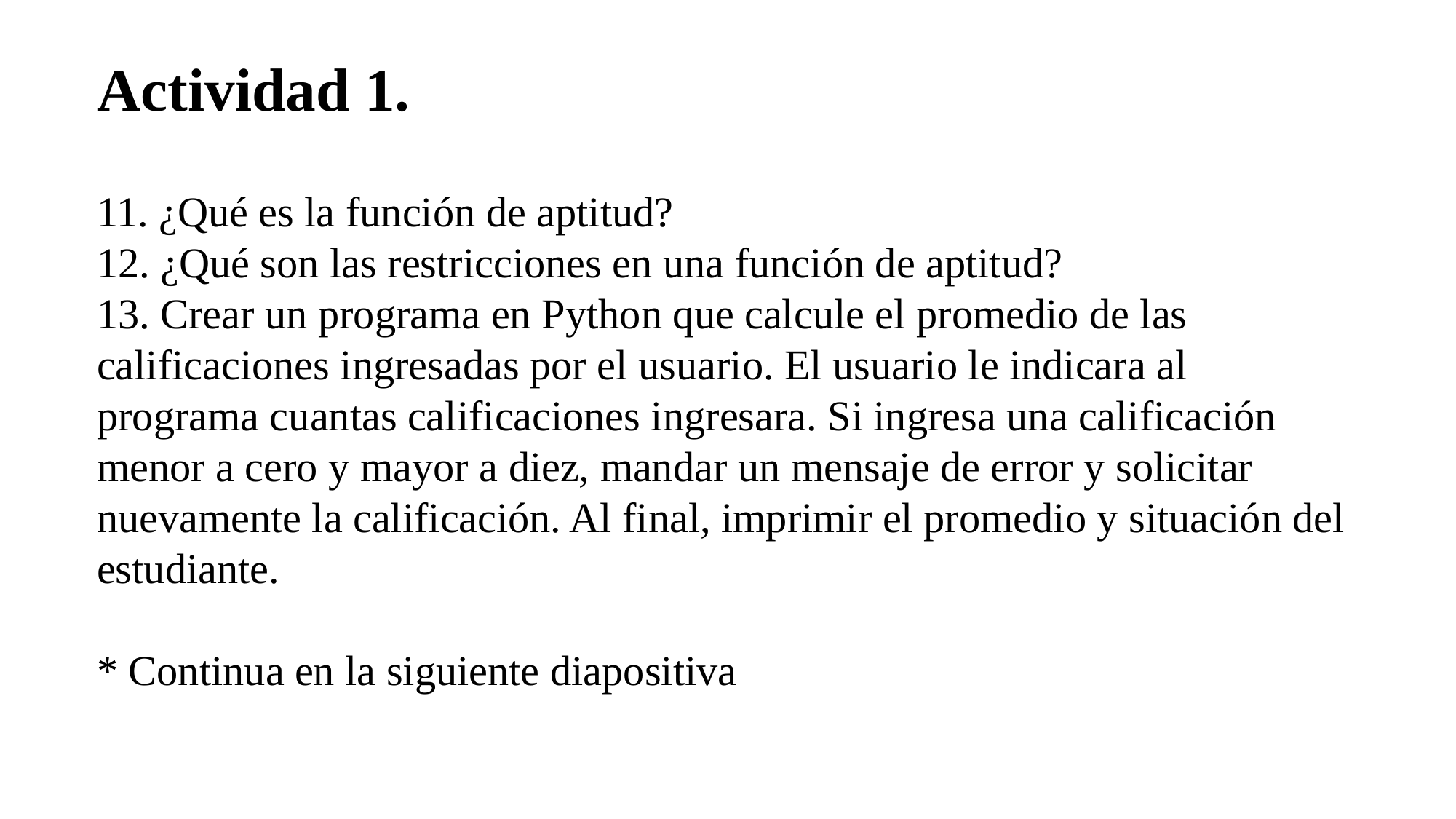

Actividad 1.
11. ¿Qué es la función de aptitud?
12. ¿Qué son las restricciones en una función de aptitud?
13. Crear un programa en Python que calcule el promedio de las calificaciones ingresadas por el usuario. El usuario le indicara al programa cuantas calificaciones ingresara. Si ingresa una calificación menor a cero y mayor a diez, mandar un mensaje de error y solicitar nuevamente la calificación. Al final, imprimir el promedio y situación del estudiante.

* Continua en la siguiente diapositiva